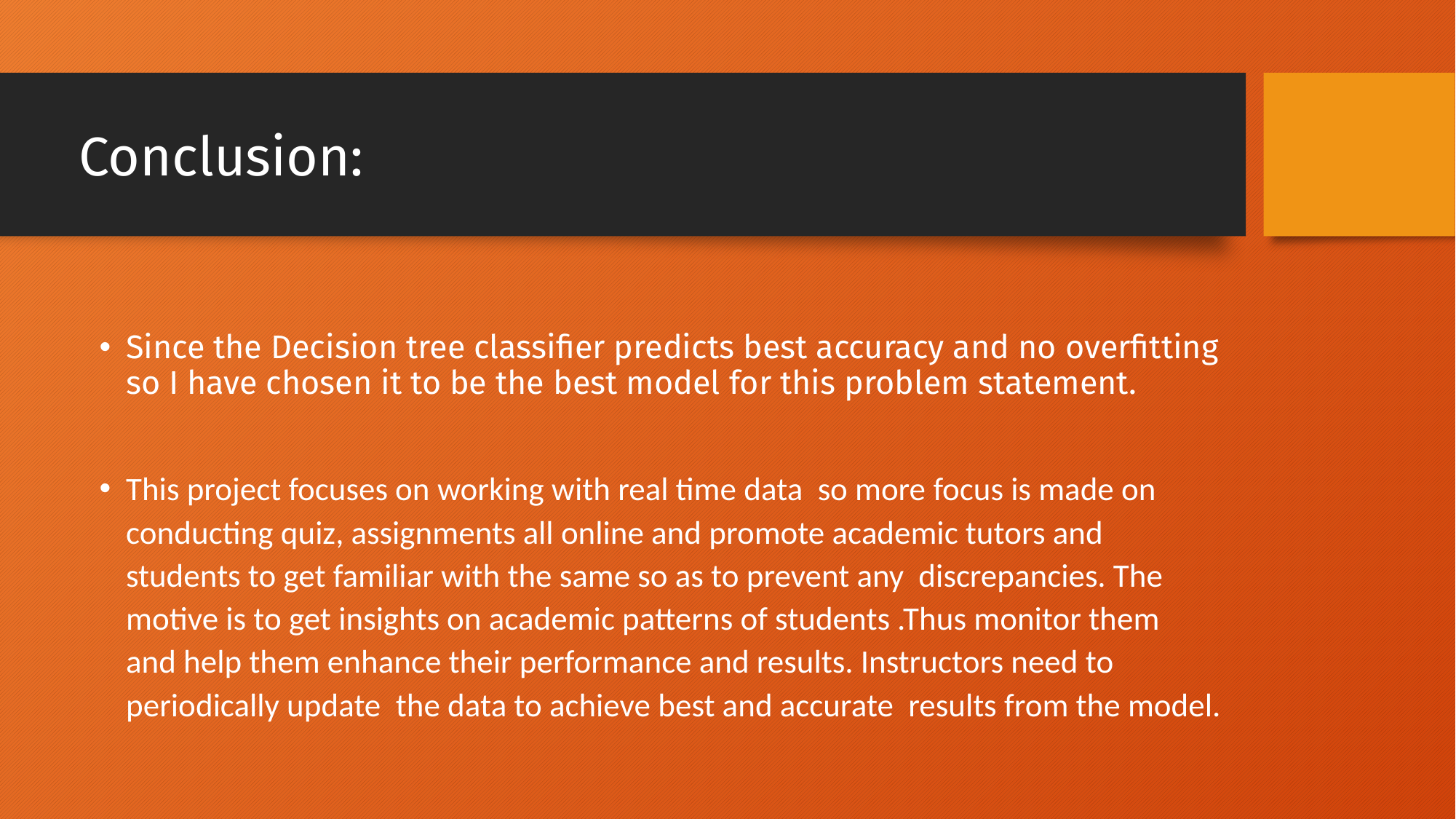

# Conclusion:
Since the Decision tree classifier predicts best accuracy and no overfitting so I have chosen it to be the best model for this problem statement.

This project focuses on working with real time data  so more focus is made on conducting quiz, assignments all online and promote academic tutors and students to get familiar with the same so as to prevent any  discrepancies. The motive is to get insights on academic patterns of students .Thus monitor them  and help them enhance their performance and results. Instructors need to periodically update  the data to achieve best and accurate  results from the model.